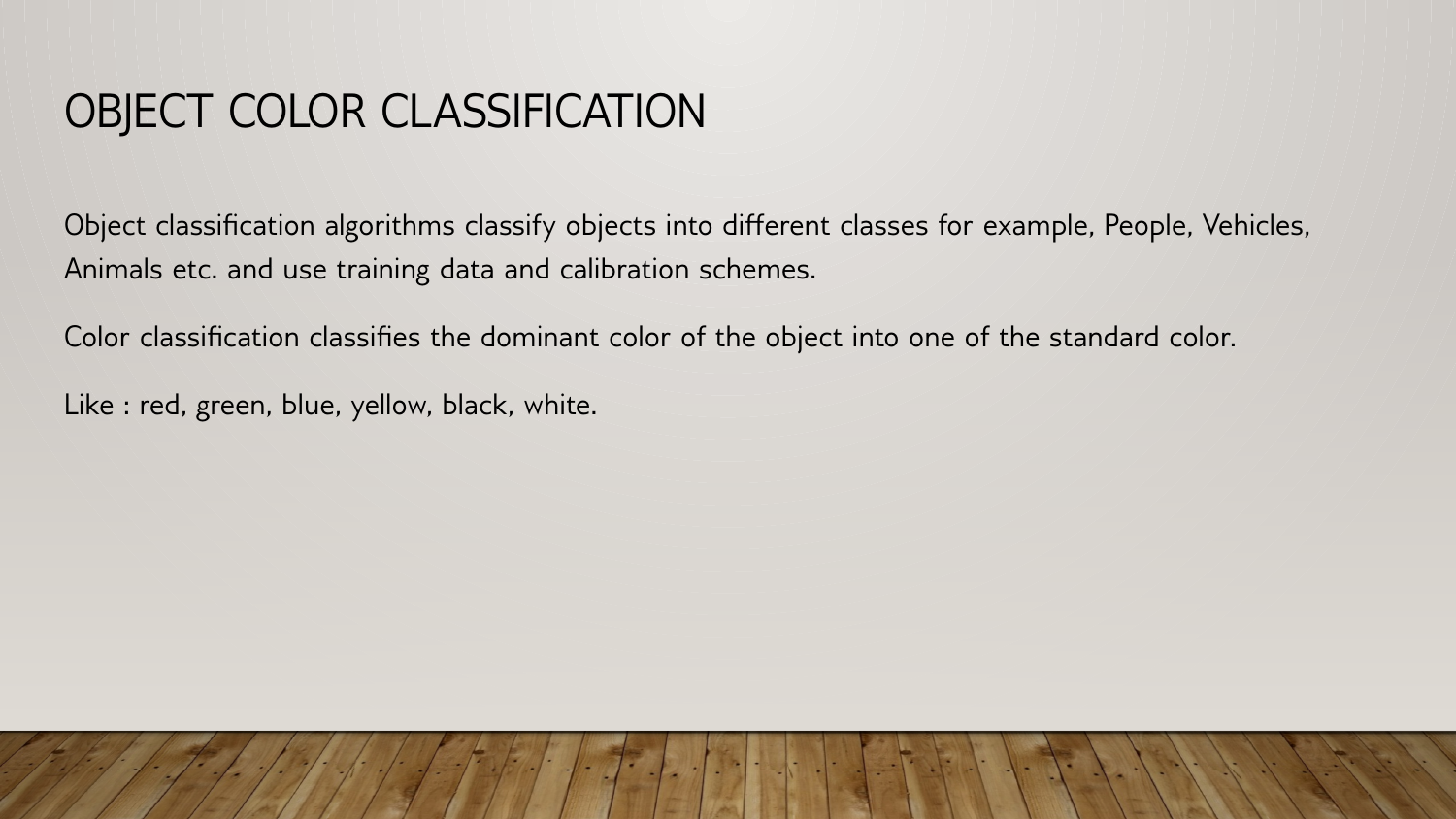

# Object color classification
Object classification algorithms classify objects into different classes for example, People, Vehicles, Animals etc. and use training data and calibration schemes.
Color classification classifies the dominant color of the object into one of the standard color.
Like : red, green, blue, yellow, black, white.